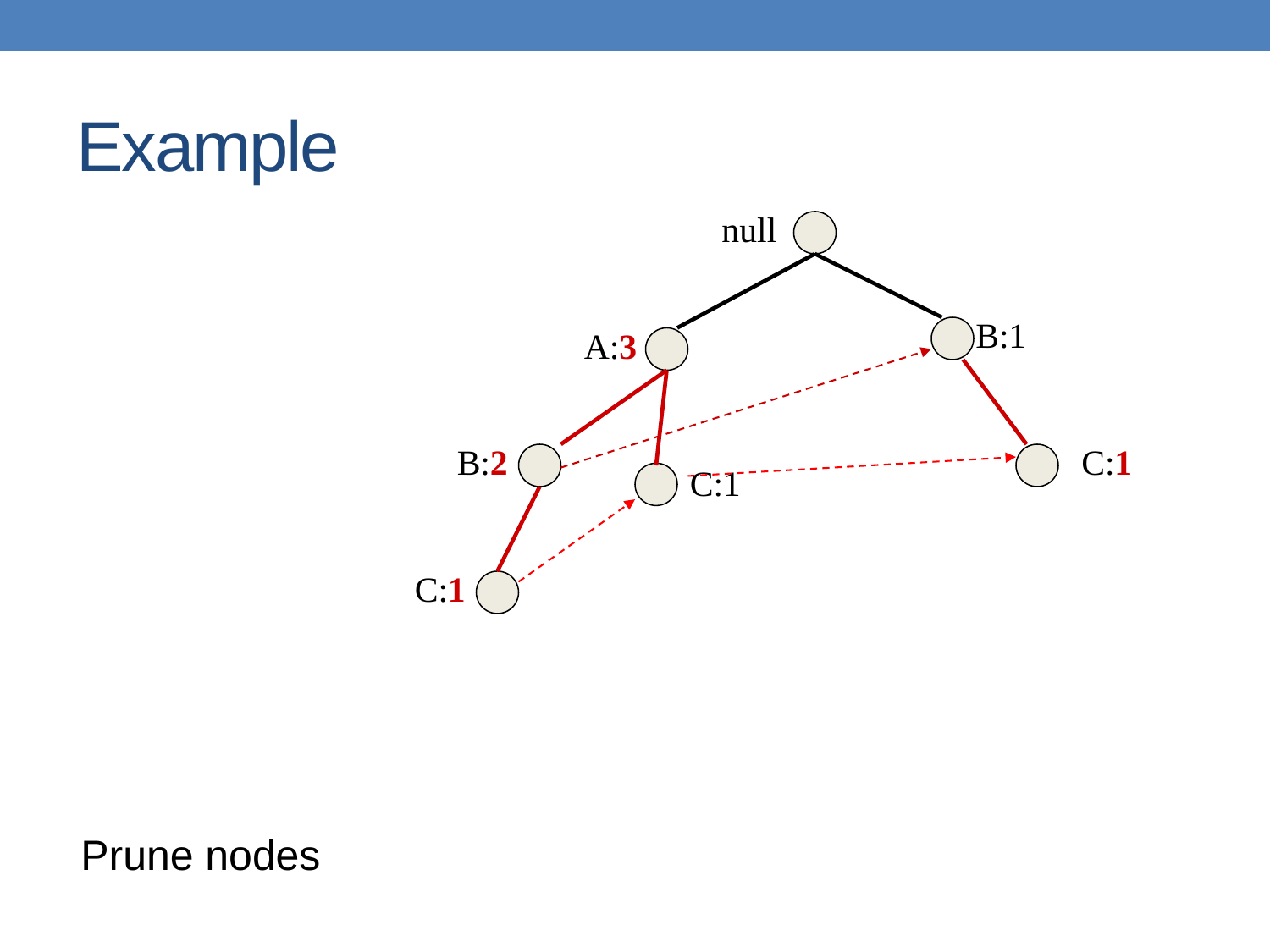

# Example
null

B:1
A:3

B:2
C:1

C:1

C:1

Prune nodes